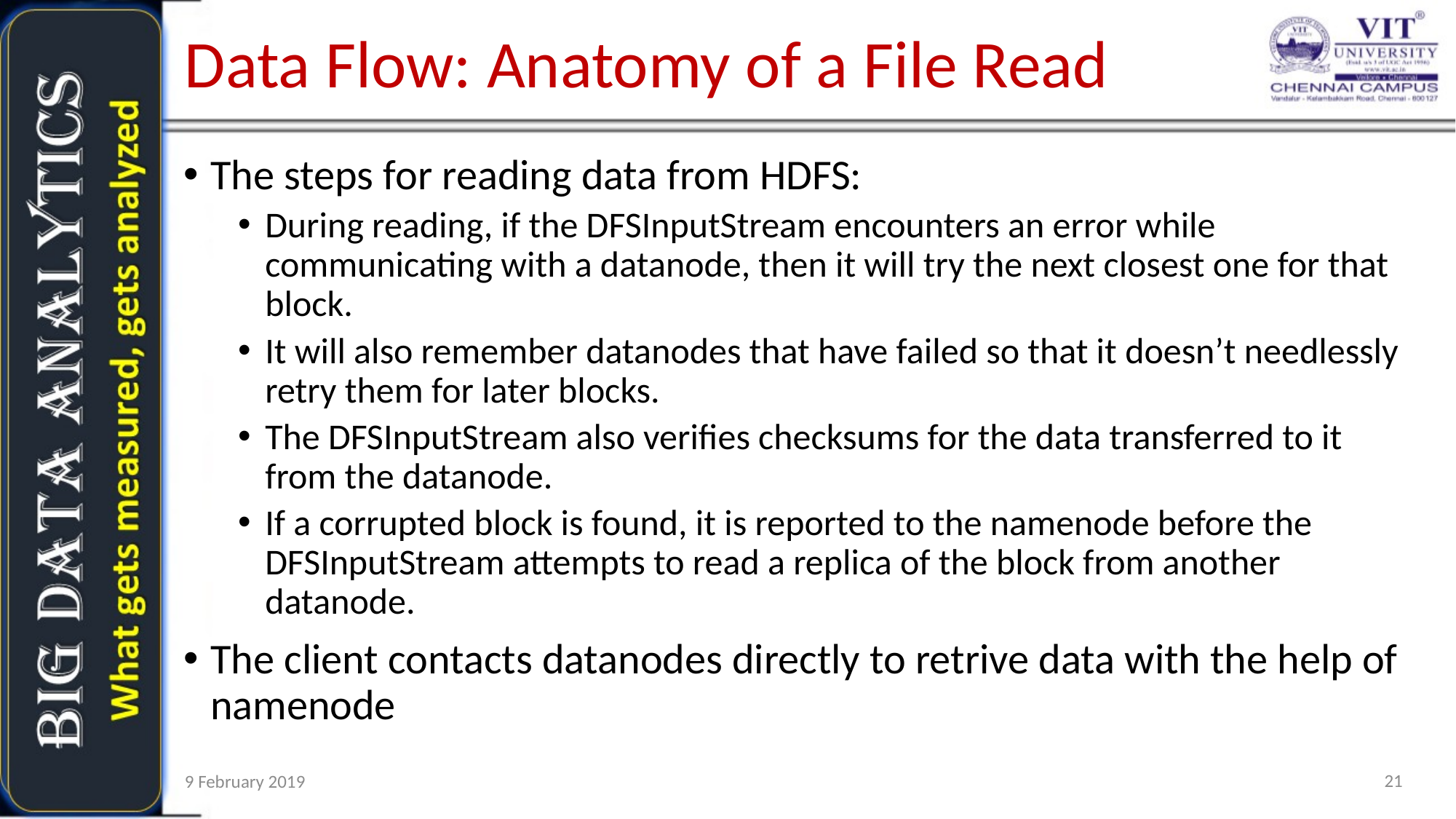

Data Flow: Anatomy of a File Read
The steps for reading data from HDFS:
During reading, if the DFSInputStream encounters an error while communicating with a datanode, then it will try the next closest one for that block.
It will also remember datanodes that have failed so that it doesn’t needlessly retry them for later blocks.
The DFSInputStream also verifies checksums for the data transferred to it from the datanode.
If a corrupted block is found, it is reported to the namenode before the DFSInputStream attempts to read a replica of the block from another datanode.
The client contacts datanodes directly to retrive data with the help of namenode

21
9 February 2019